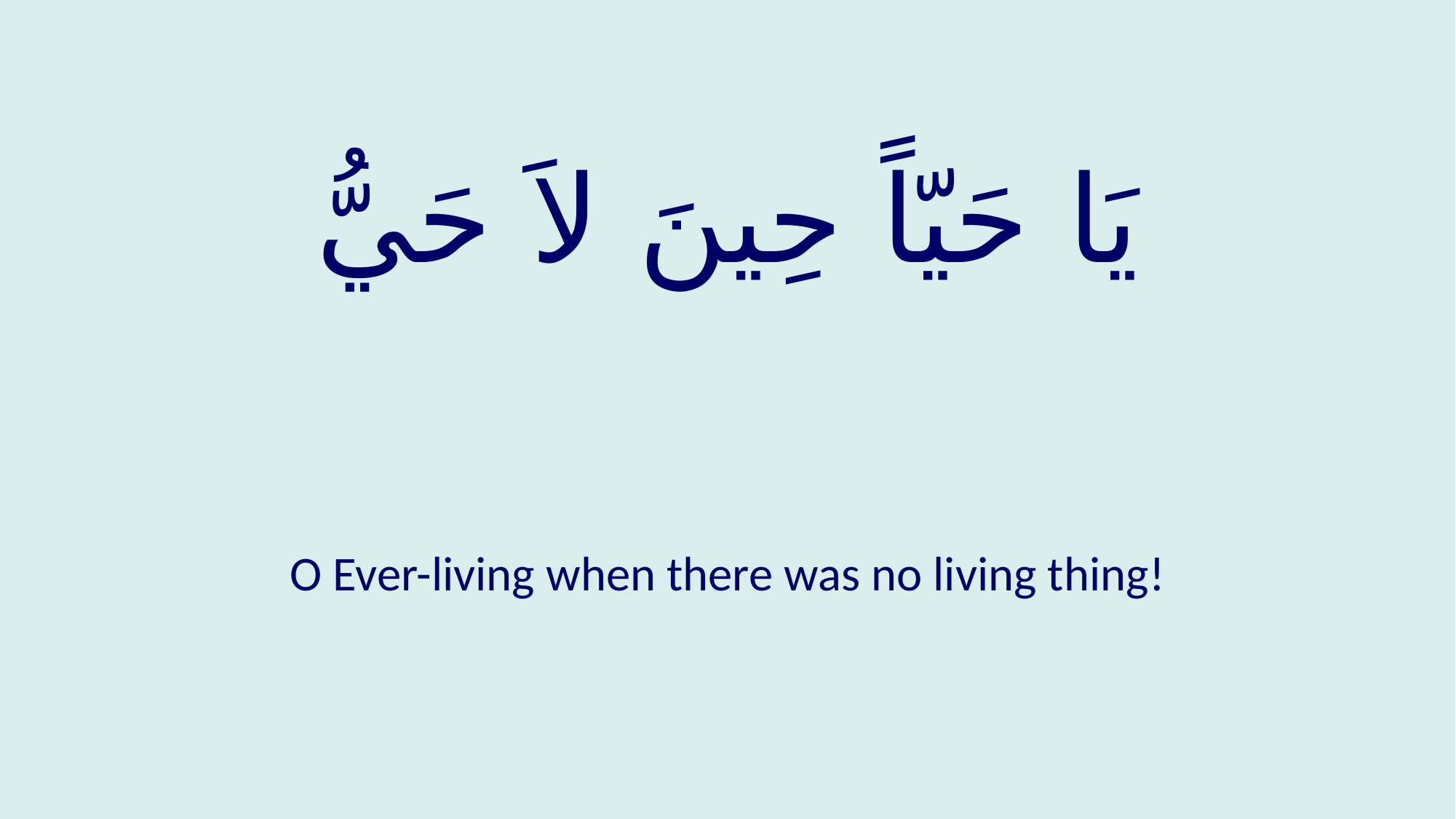

# يَا حَيّاً حِينَ لاَ حَيُّ
O Ever-living when there was no living thing!